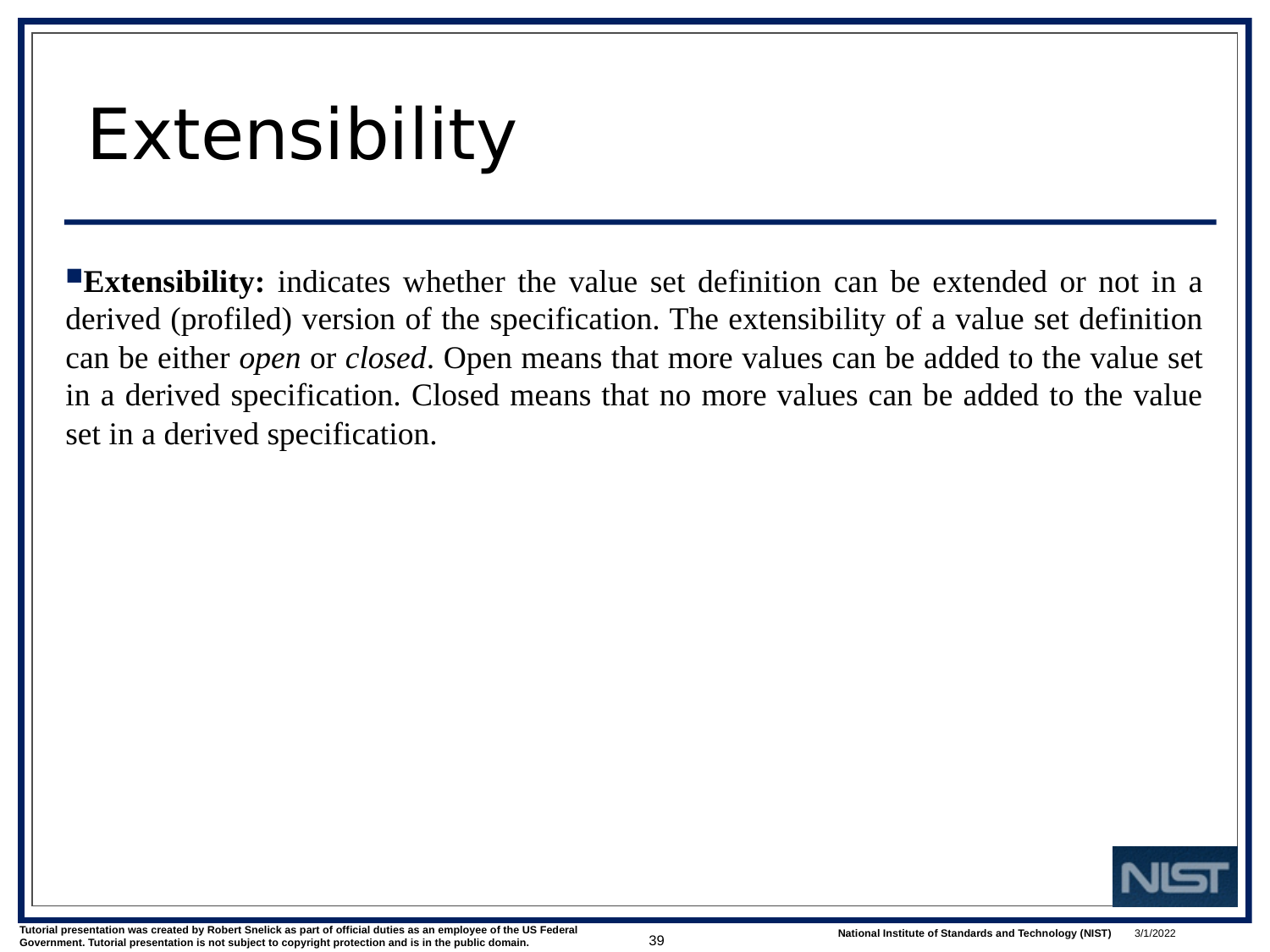

# Extensibility
Extensibility: indicates whether the value set definition can be extended or not in a derived (profiled) version of the specification. The extensibility of a value set definition can be either open or closed. Open means that more values can be added to the value set in a derived specification. Closed means that no more values can be added to the value set in a derived specification.

39
3/1/2022